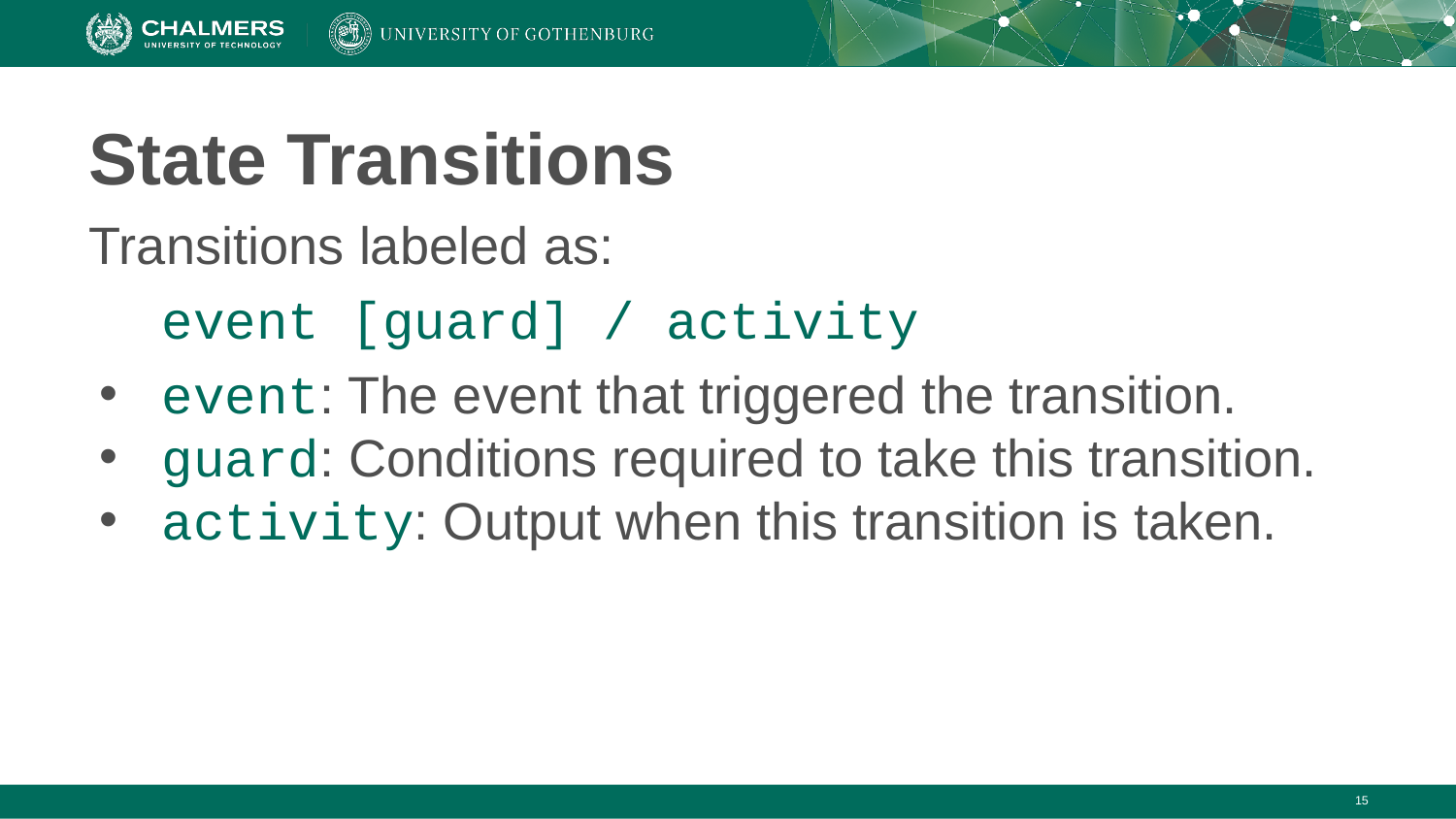

# State Transitions
Transitions labeled as:
event [guard] / activity
event: The event that triggered the transition.
guard: Conditions required to take this transition.
activity: Output when this transition is taken.
15